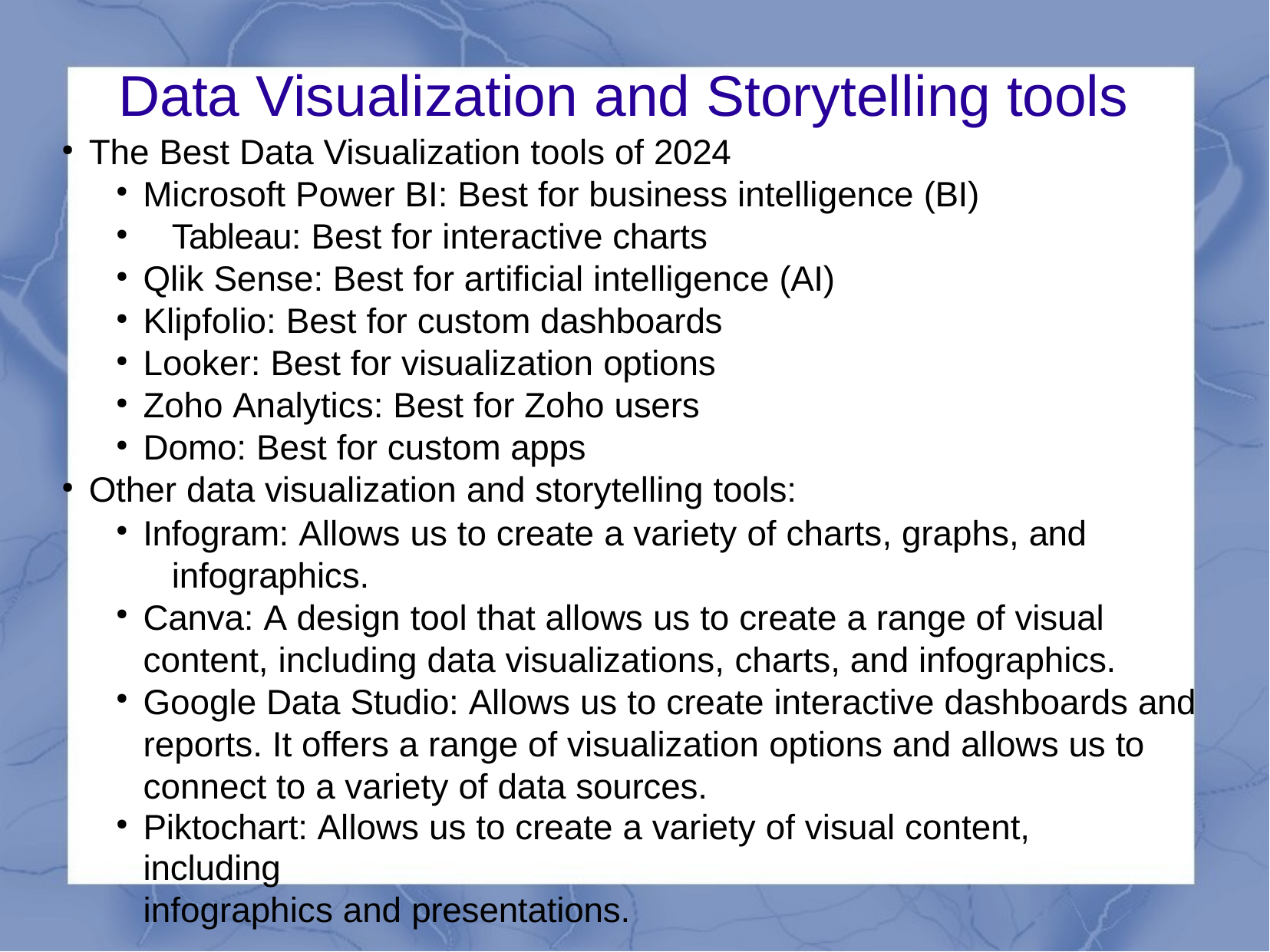

# Data Visualization and Storytelling tools
The Best Data Visualization tools of 2024
●
Microsoft Power BI: Best for business intelligence (BI) 	Tableau: Best for interactive charts
Qlik Sense: Best for artificial intelligence (AI) Klipfolio: Best for custom dashboards Looker: Best for visualization options
Zoho Analytics: Best for Zoho users Domo: Best for custom apps
●
●
●
●
●
●
Other data visualization and storytelling tools:
●
Infogram: Allows us to create a variety of charts, graphs, and 	infographics.
Canva: A design tool that allows us to create a range of visual content, including data visualizations, charts, and infographics. Google Data Studio: Allows us to create interactive dashboards and
reports. It offers a range of visualization options and allows us to connect to a variety of data sources.
Piktochart: Allows us to create a variety of visual content, including
infographics and presentations.
●
●
●